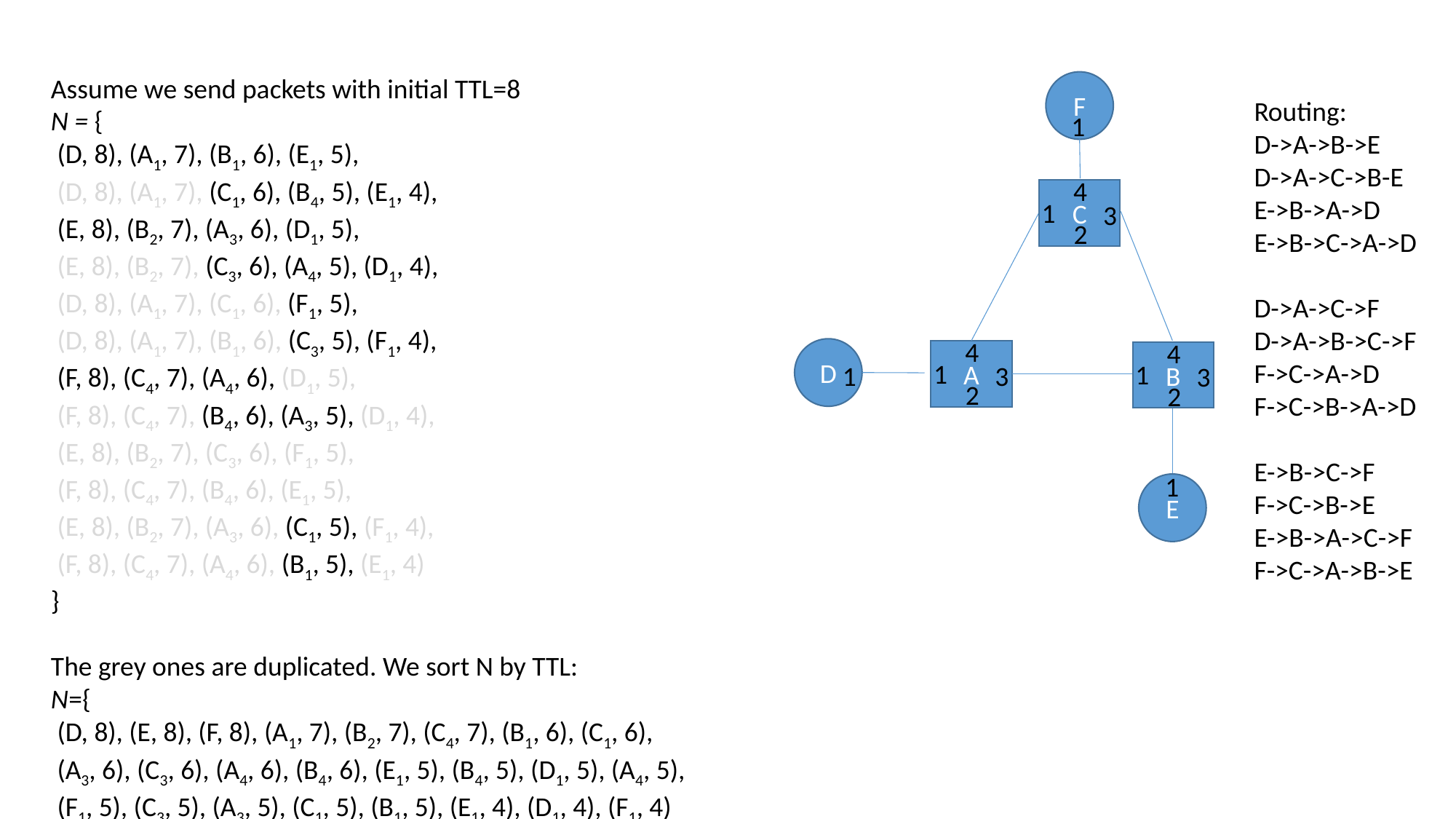

Assume we send packets with initial TTL=8
N = {
 (D, 8), (A1, 7), (B1, 6), (E1, 5),
 (D, 8), (A1, 7), (C1, 6), (B4, 5), (E1, 4),
 (E, 8), (B2, 7), (A3, 6), (D1, 5),
 (E, 8), (B2, 7), (C3, 6), (A4, 5), (D1, 4),
 (D, 8), (A1, 7), (C1, 6), (F1, 5),
 (D, 8), (A1, 7), (B1, 6), (C3, 5), (F1, 4),
 (F, 8), (C4, 7), (A4, 6), (D1, 5),
 (F, 8), (C4, 7), (B4, 6), (A3, 5), (D1, 4),
 (E, 8), (B2, 7), (C3, 6), (F1, 5),
 (F, 8), (C4, 7), (B4, 6), (E1, 5),
 (E, 8), (B2, 7), (A3, 6), (C1, 5), (F1, 4),
 (F, 8), (C4, 7), (A4, 6), (B1, 5), (E1, 4)
}

The grey ones are duplicated. We sort N by TTL:
N={
 (D, 8), (E, 8), (F, 8), (A1, 7), (B2, 7), (C4, 7), (B1, 6), (C1, 6),
 (A3, 6), (C3, 6), (A4, 6), (B4, 6), (E1, 5), (B4, 5), (D1, 5), (A4, 5),
 (F1, 5), (C3, 5), (A3, 5), (C1, 5), (B1, 5), (E1, 4), (D1, 4), (F1, 4)
}
F
Routing:
D->A->B->E
D->A->C->B-E
E->B->A->D
E->B->C->A->D

D->A->C->F
D->A->B->C->F
F->C->A->D
F->C->B->A->D

E->B->C->F
F->C->B->E
E->B->A->C->F
F->C->A->B->E

1
4
C
1
3
2
4
4
D
A
B
1
1
1
3
3
2
2
1
E